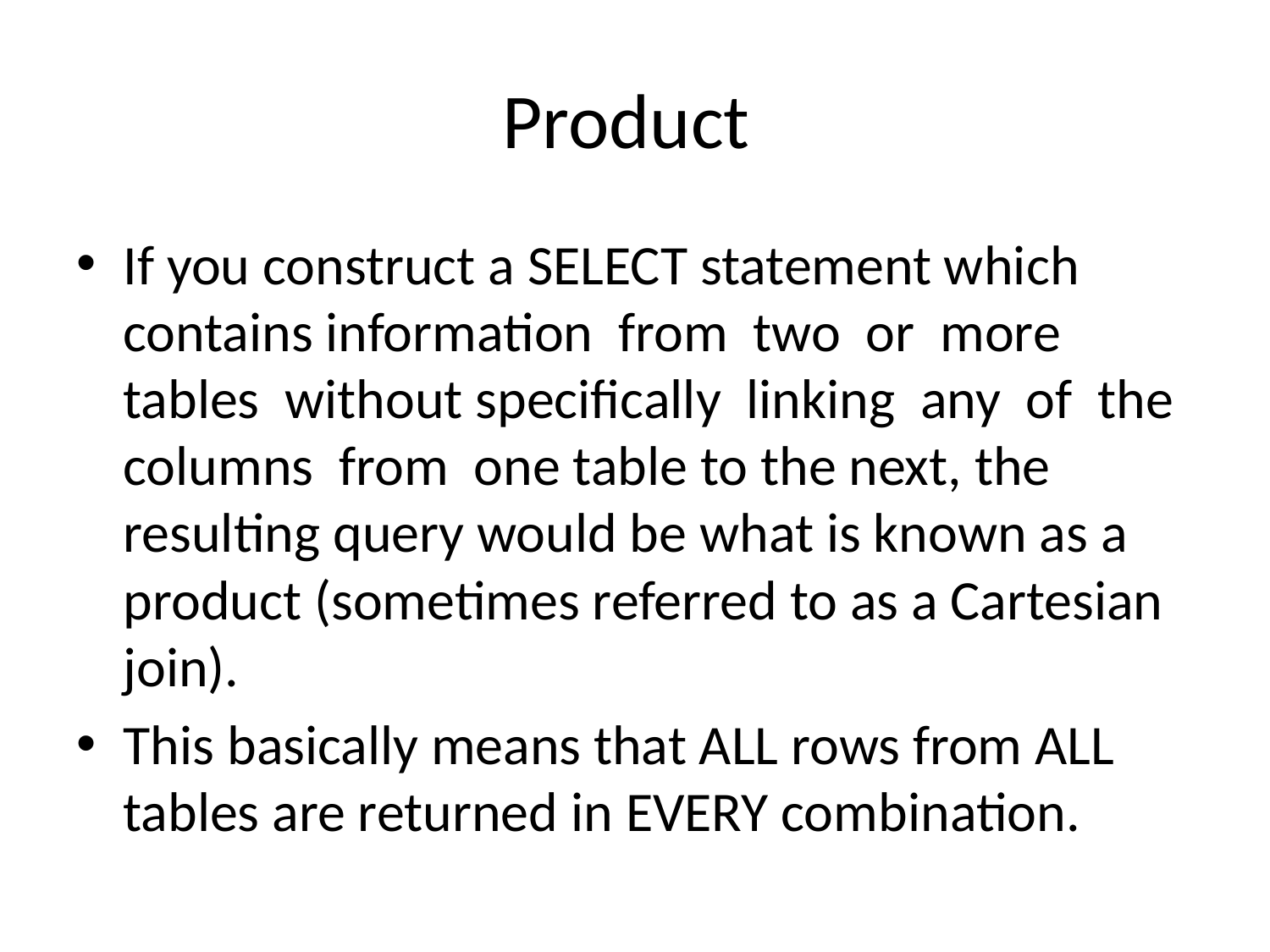

# Product
If you construct a SELECT statement which contains information  from  two  or  more  tables  without specifically  linking  any  of  the  columns  from  one table to the next, the resulting query would be what is known as a product (sometimes referred to as a Cartesian join).
This basically means that ALL rows from ALL tables are returned in EVERY combination.